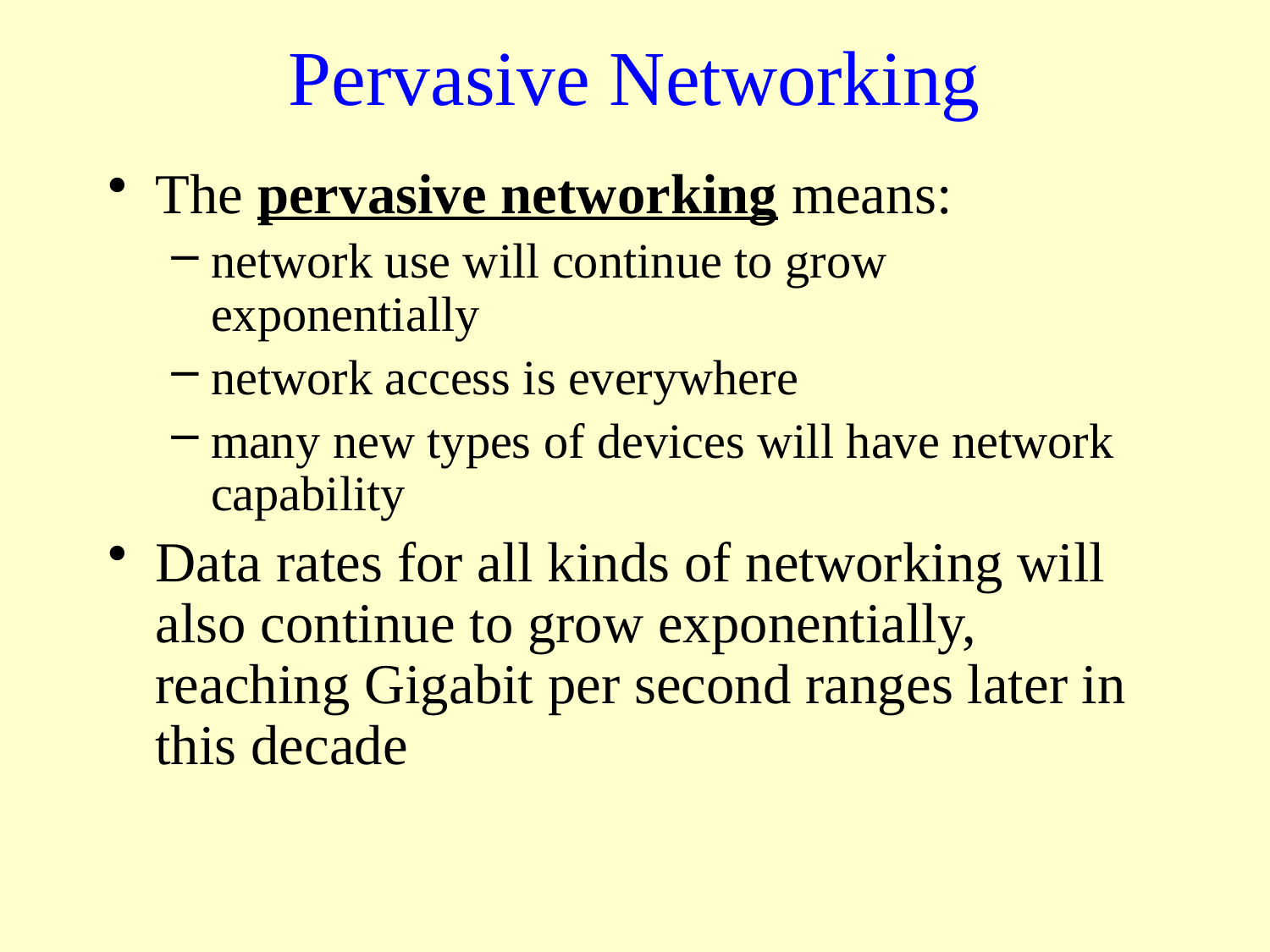

# Pervasive Networking
The pervasive networking means:
network use will continue to grow exponentially
network access is everywhere
many new types of devices will have network capability
Data rates for all kinds of networking will also continue to grow exponentially, reaching Gigabit per second ranges later in this decade
28